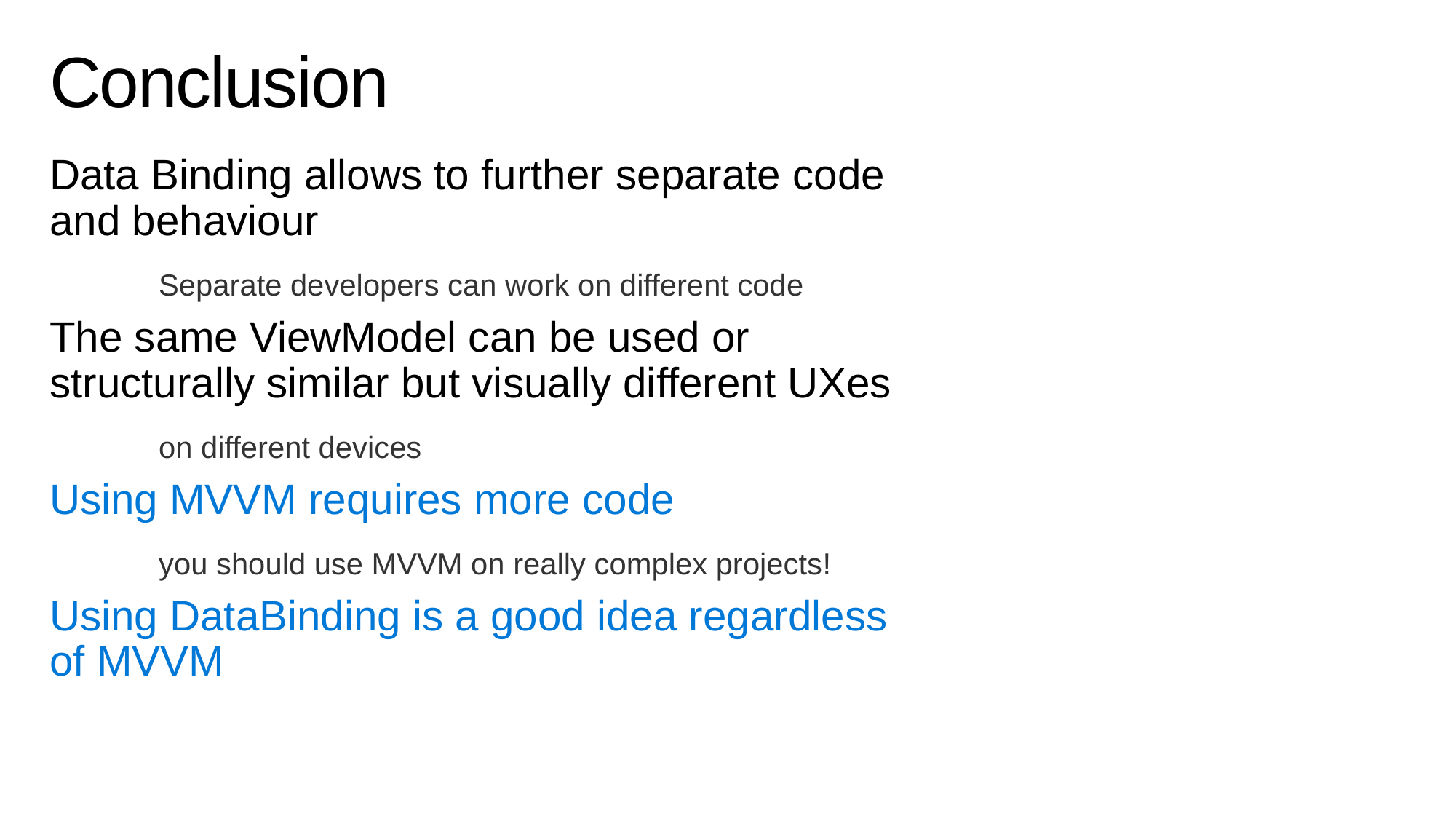

# Conclusion
Data Binding allows to further separate code and behaviour
	Separate developers can work on different code
The same ViewModel can be used or structurally similar but visually different UXes
	on different devices
Using MVVM requires more code
	you should use MVVM on really complex projects!
Using DataBinding is a good idea regardless of MVVM